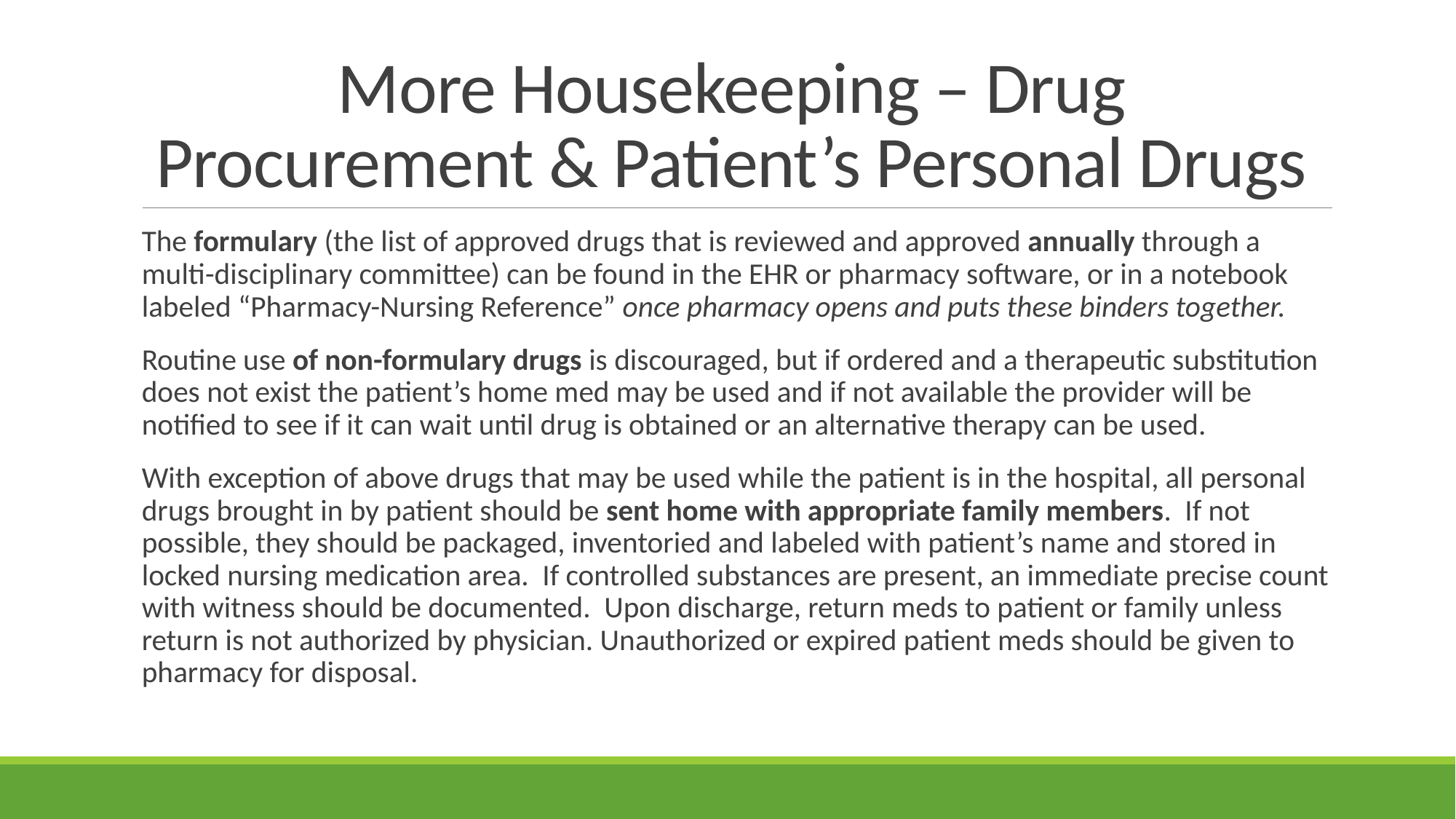

# More Housekeeping – Drug Procurement & Patient’s Personal Drugs
The formulary (the list of approved drugs that is reviewed and approved annually through a multi-disciplinary committee) can be found in the EHR or pharmacy software, or in a notebook labeled “Pharmacy-Nursing Reference” once pharmacy opens and puts these binders together.
Routine use of non-formulary drugs is discouraged, but if ordered and a therapeutic substitution does not exist the patient’s home med may be used and if not available the provider will be notified to see if it can wait until drug is obtained or an alternative therapy can be used.
With exception of above drugs that may be used while the patient is in the hospital, all personal drugs brought in by patient should be sent home with appropriate family members.  If not possible, they should be packaged, inventoried and labeled with patient’s name and stored in locked nursing medication area.  If controlled substances are present, an immediate precise count with witness should be documented.  Upon discharge, return meds to patient or family unless return is not authorized by physician. Unauthorized or expired patient meds should be given to pharmacy for disposal.